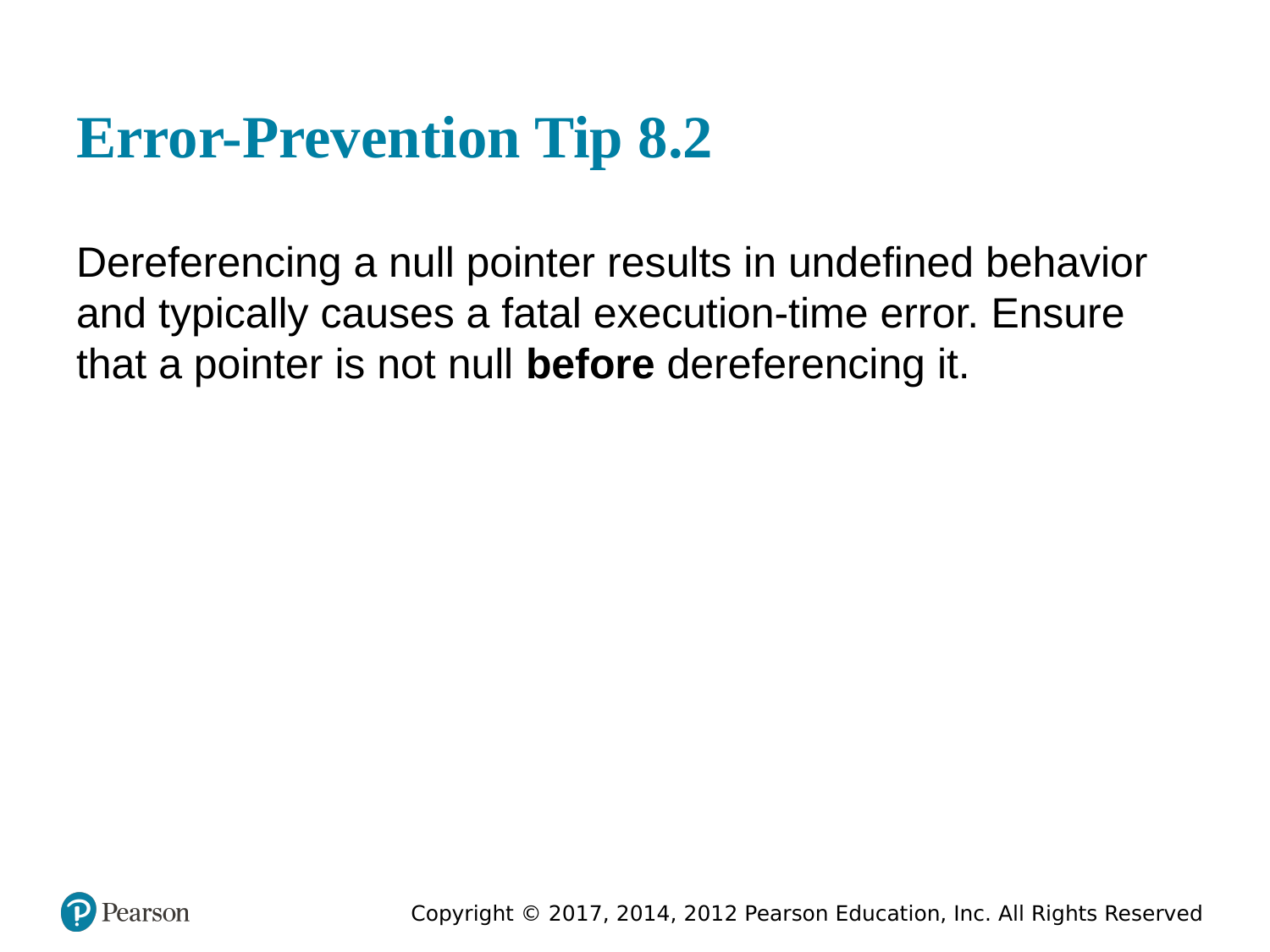

# Error-Prevention Tip 8.2
Dereferencing a null pointer results in undefined behavior and typically causes a fatal execution-time error. Ensure that a pointer is not null before dereferencing it.